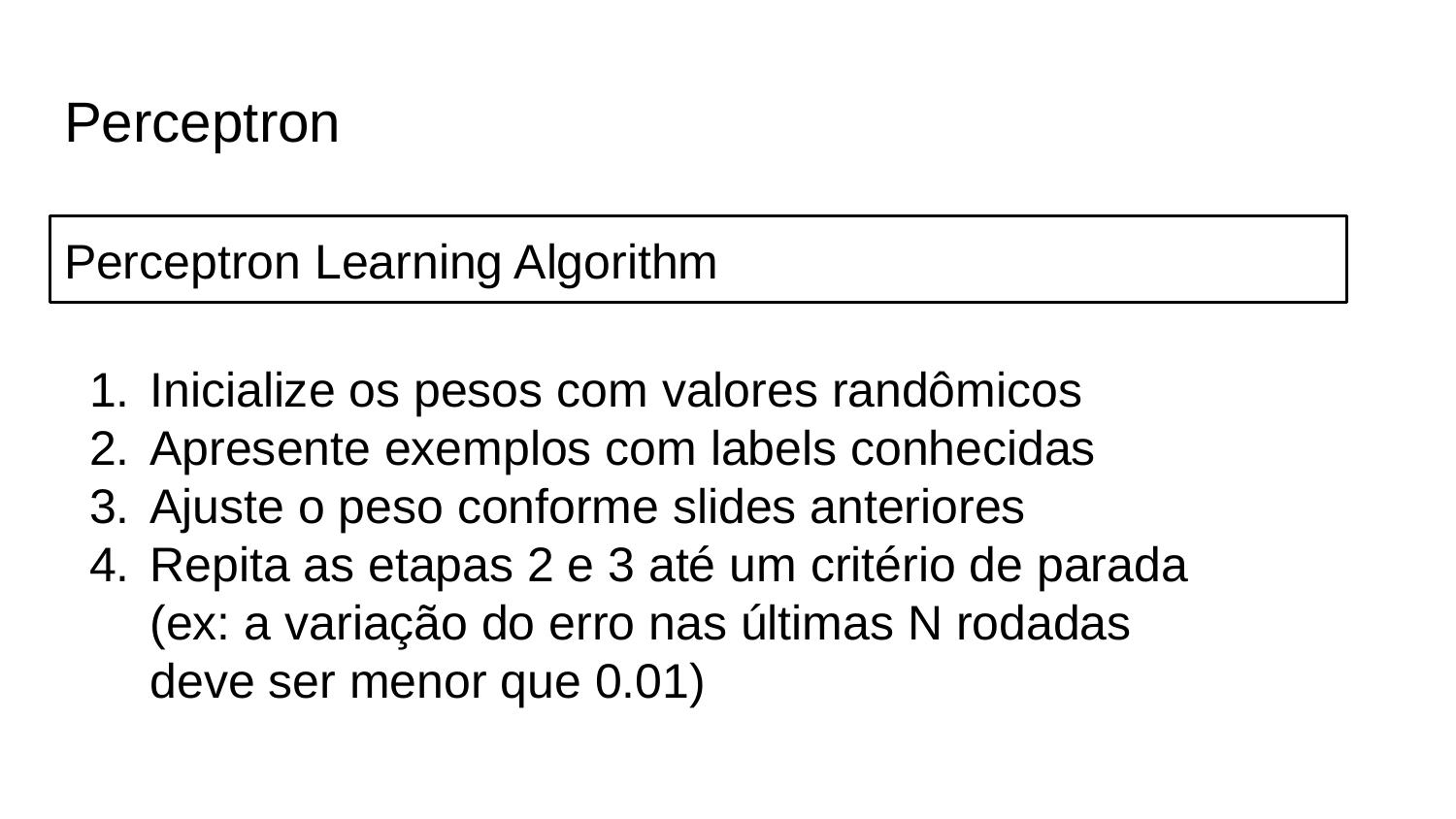

# Perceptron
Perceptron Learning Algorithm
Inicialize os pesos com valores randômicos
Apresente exemplos com labels conhecidas
Ajuste o peso conforme slides anteriores
Repita as etapas 2 e 3 até um critério de parada (ex: a variação do erro nas últimas N rodadas deve ser menor que 0.01)